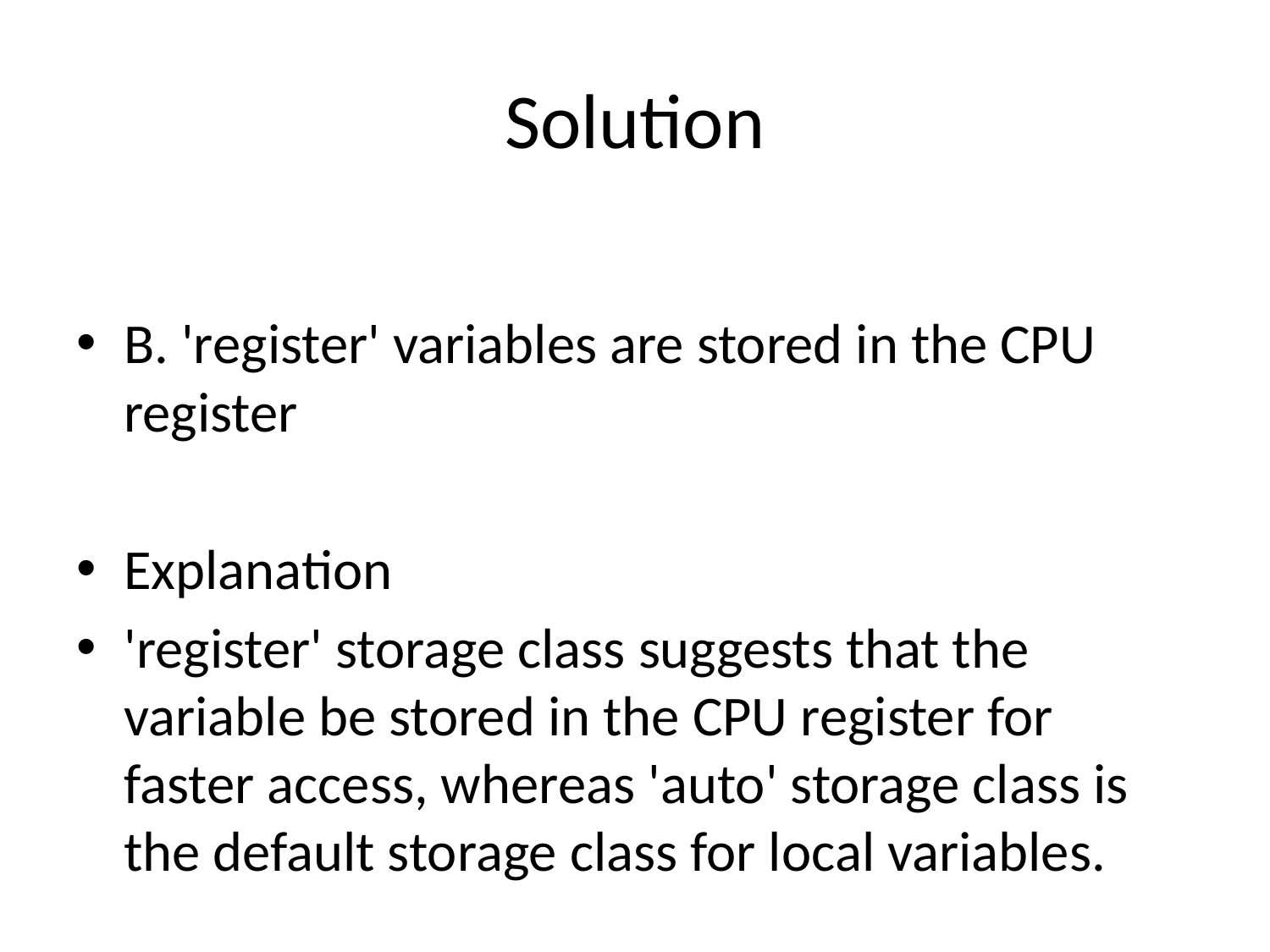

# Solution

B. 'register' variables are stored in the CPU register

Explanation
'register' storage class suggests that the variable be stored in the CPU register for faster access, whereas 'auto' storage class is the default storage class for local variables.